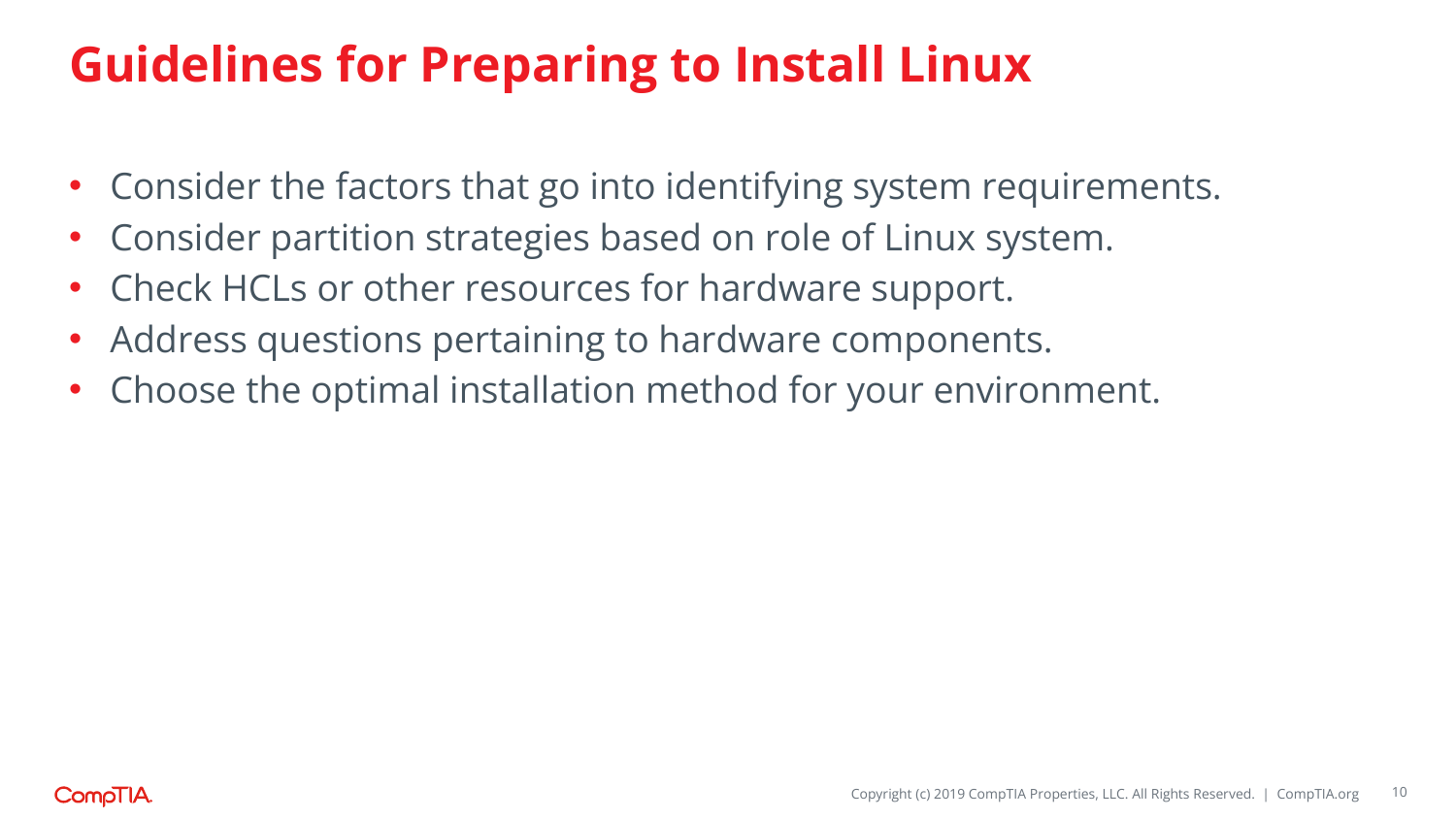

# Guidelines for Preparing to Install Linux
Consider the factors that go into identifying system requirements.
Consider partition strategies based on role of Linux system.
Check HCLs or other resources for hardware support.
Address questions pertaining to hardware components.
Choose the optimal installation method for your environment.
10